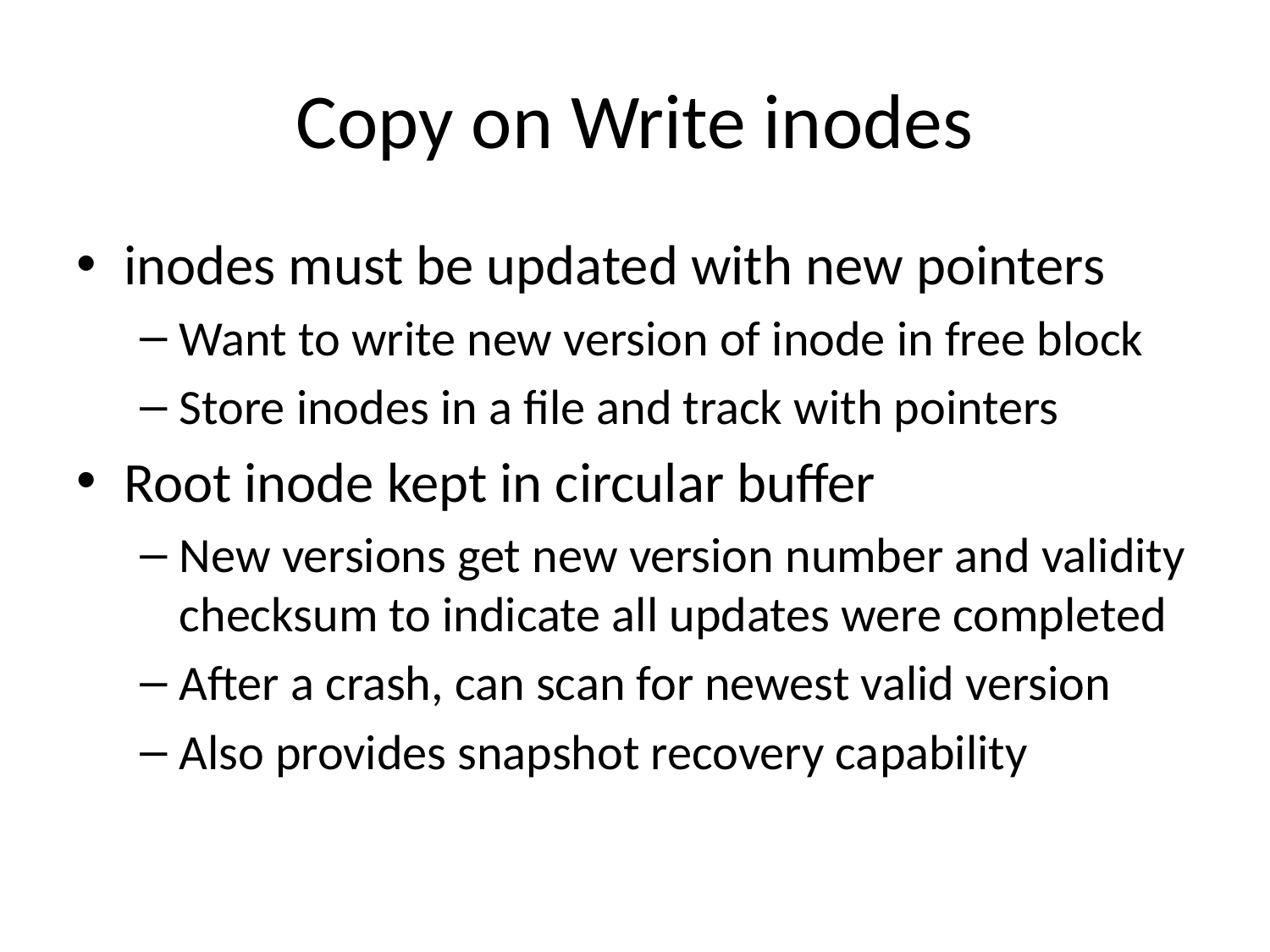

# Copy on Write inodes
inodes must be updated with new pointers
Want to write new version of inode in free block
Store inodes in a file and track with pointers
Root inode kept in circular buffer
New versions get new version number and validity checksum to indicate all updates were completed
After a crash, can scan for newest valid version
Also provides snapshot recovery capability